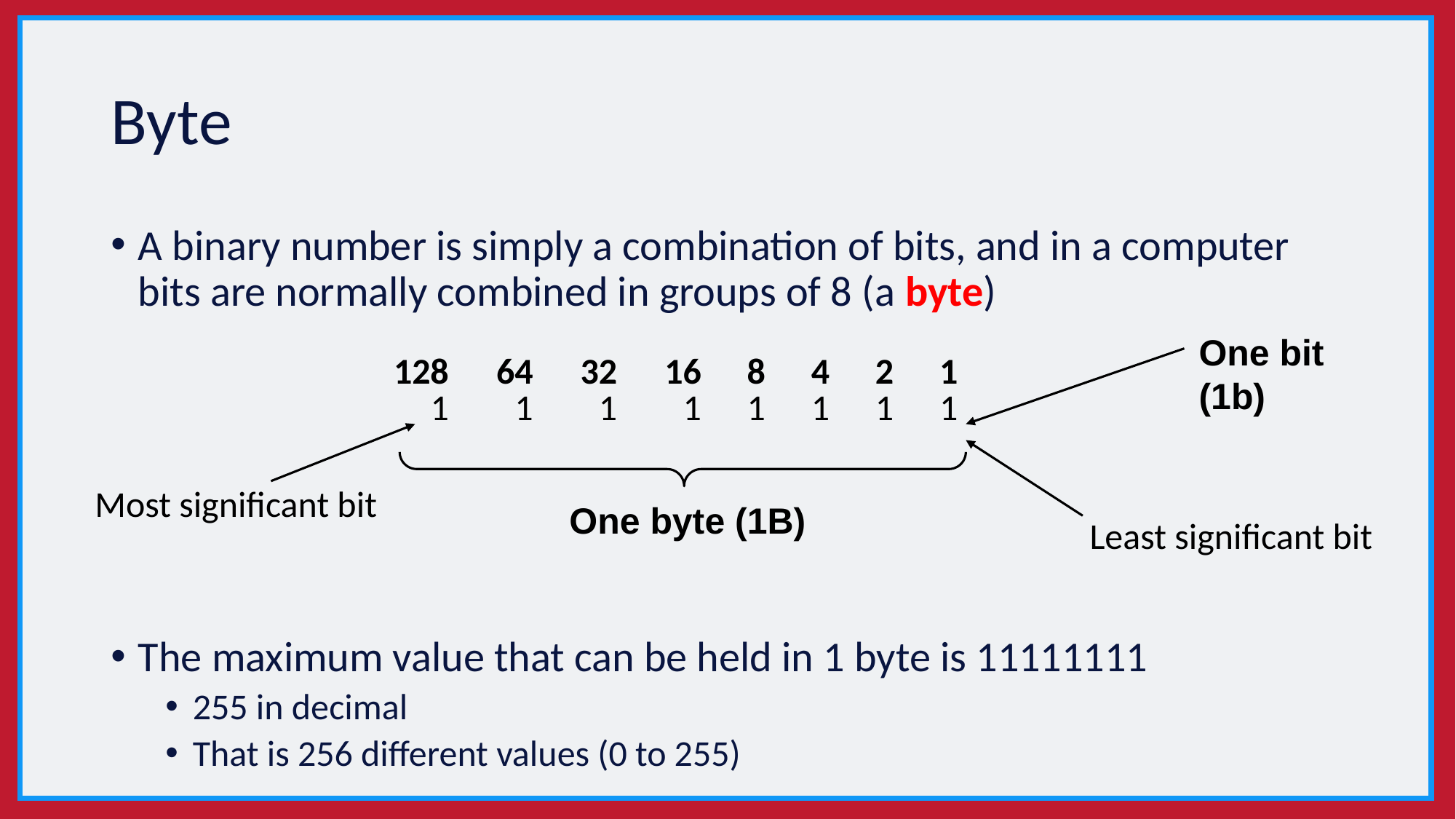

# Byte

A binary number is simply a combination of bits, and in a computer bits are normally combined in groups of 8 (a byte)

The maximum value that can be held in 1 byte is 11111111
255 in decimal
That is 256 different values (0 to 255)

One bit (1b)
| 128 | 64 | 32 | 16 | 8 | 4 | 2 | 1 |
| --- | --- | --- | --- | --- | --- | --- | --- |
| 1 | 1 | 1 | 1 | 1 | 1 | 1 | 1 |
Most significant bit
One byte (1B)
Least significant bit